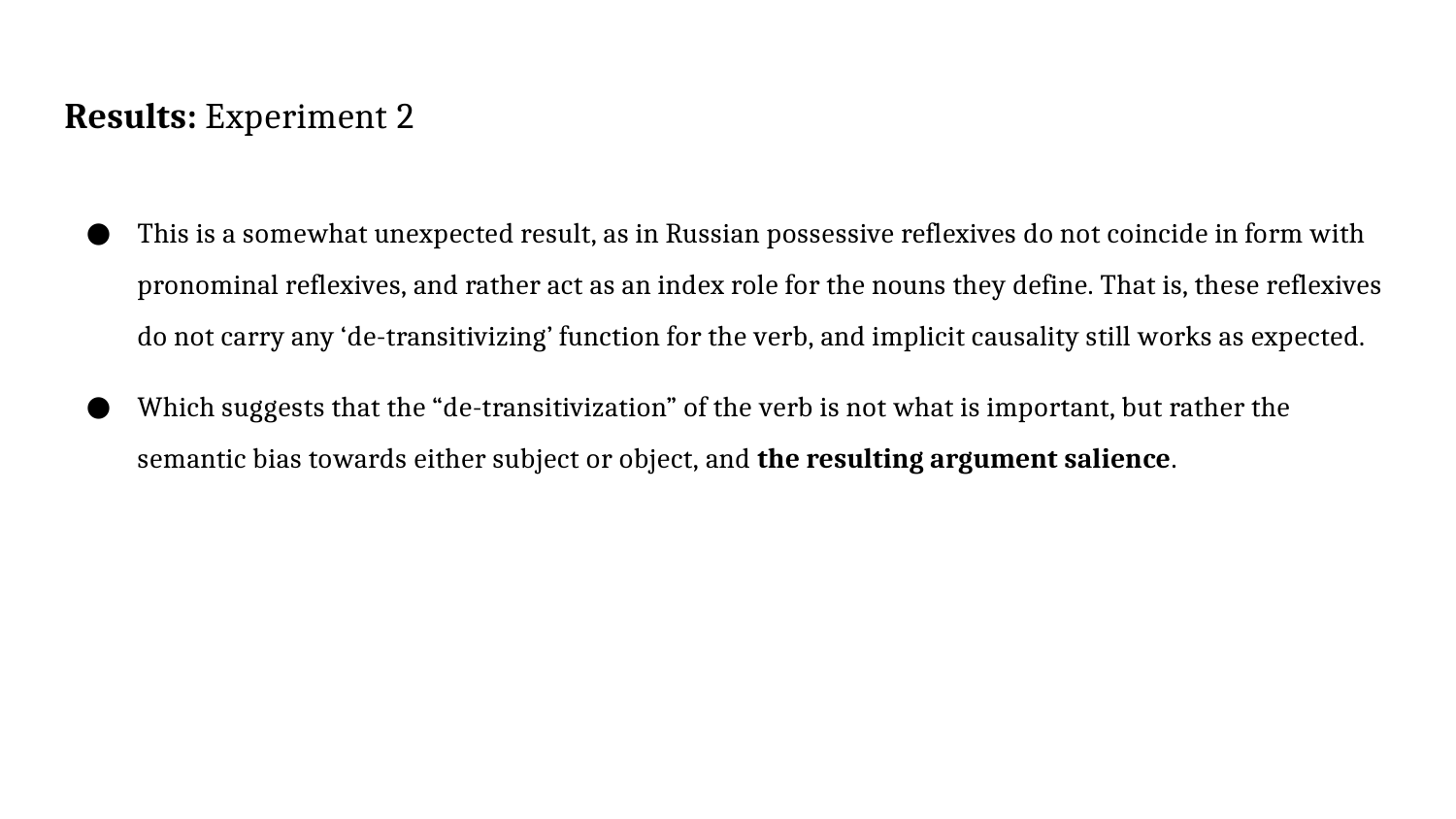

# Results: Experiment 2
This is a somewhat unexpected result, as in Russian possessive reflexives do not coincide in form with pronominal reflexives, and rather act as an index role for the nouns they define. That is, these reflexives do not carry any ‘de-transitivizing’ function for the verb, and implicit causality still works as expected.
Which suggests that the “de-transitivization” of the verb is not what is important, but rather the semantic bias towards either subject or object, and the resulting argument salience.